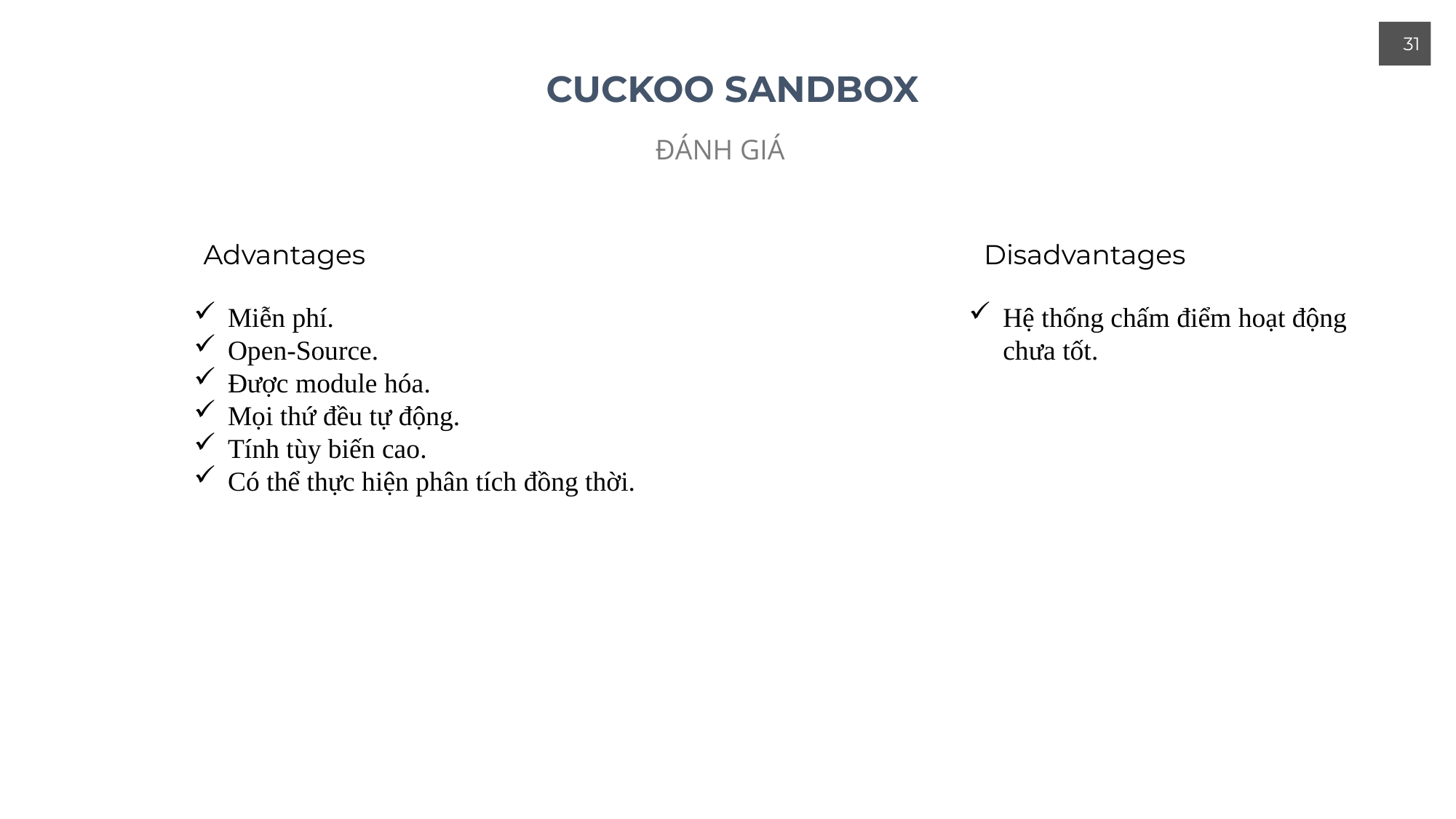

31
CUCKOO SANDBOX

ĐÁNH GIÁ
Advantages
Disadvantages
Miễn phí.
Open-Source.
Được module hóa.
Mọi thứ đều tự động.
Tính tùy biến cao.
Có thể thực hiện phân tích đồng thời.
Hệ thống chấm điểm hoạt động chưa tốt.